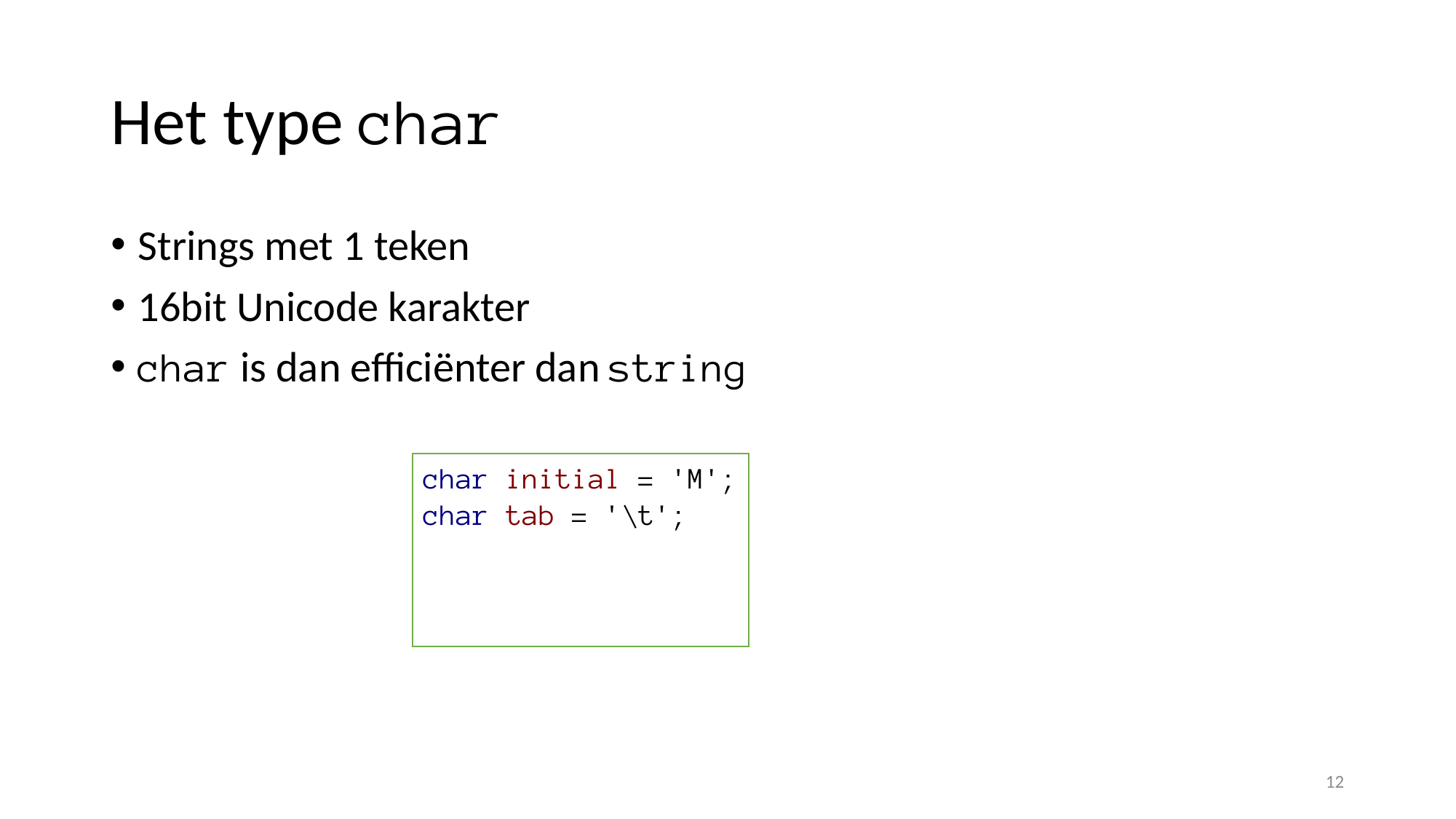

# Het type char
Strings met 1 teken
16bit Unicode karakter
char is dan efficiënter dan string
char initial = 'M';
char tab = '\t';
12